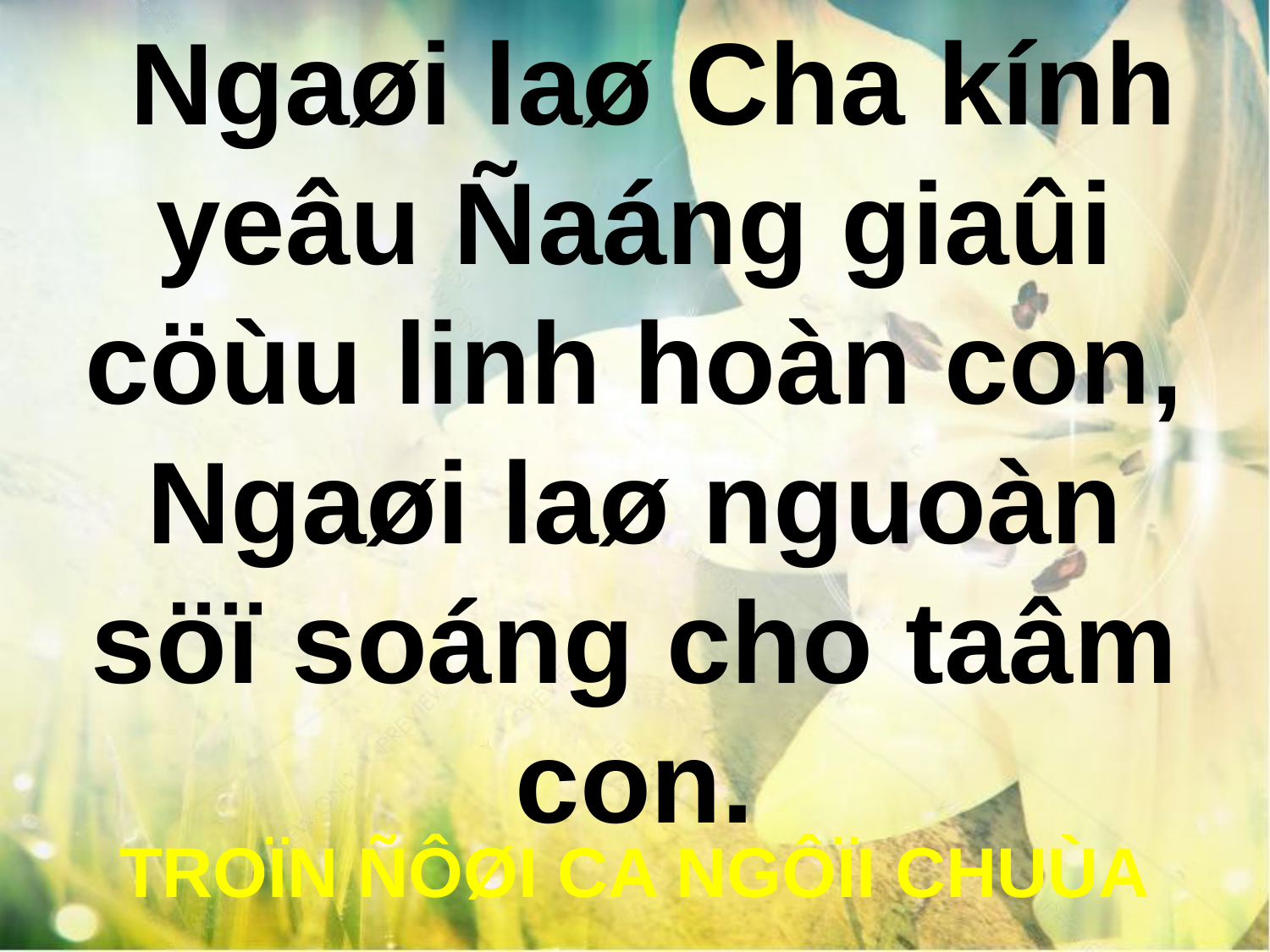

Ngaøi laø Cha kính yeâu Ñaáng giaûi cöùu linh hoàn con, Ngaøi laø nguoàn
söï soáng cho taâm con.
TROÏN ÑÔØI CA NGÔÏI CHUÙA